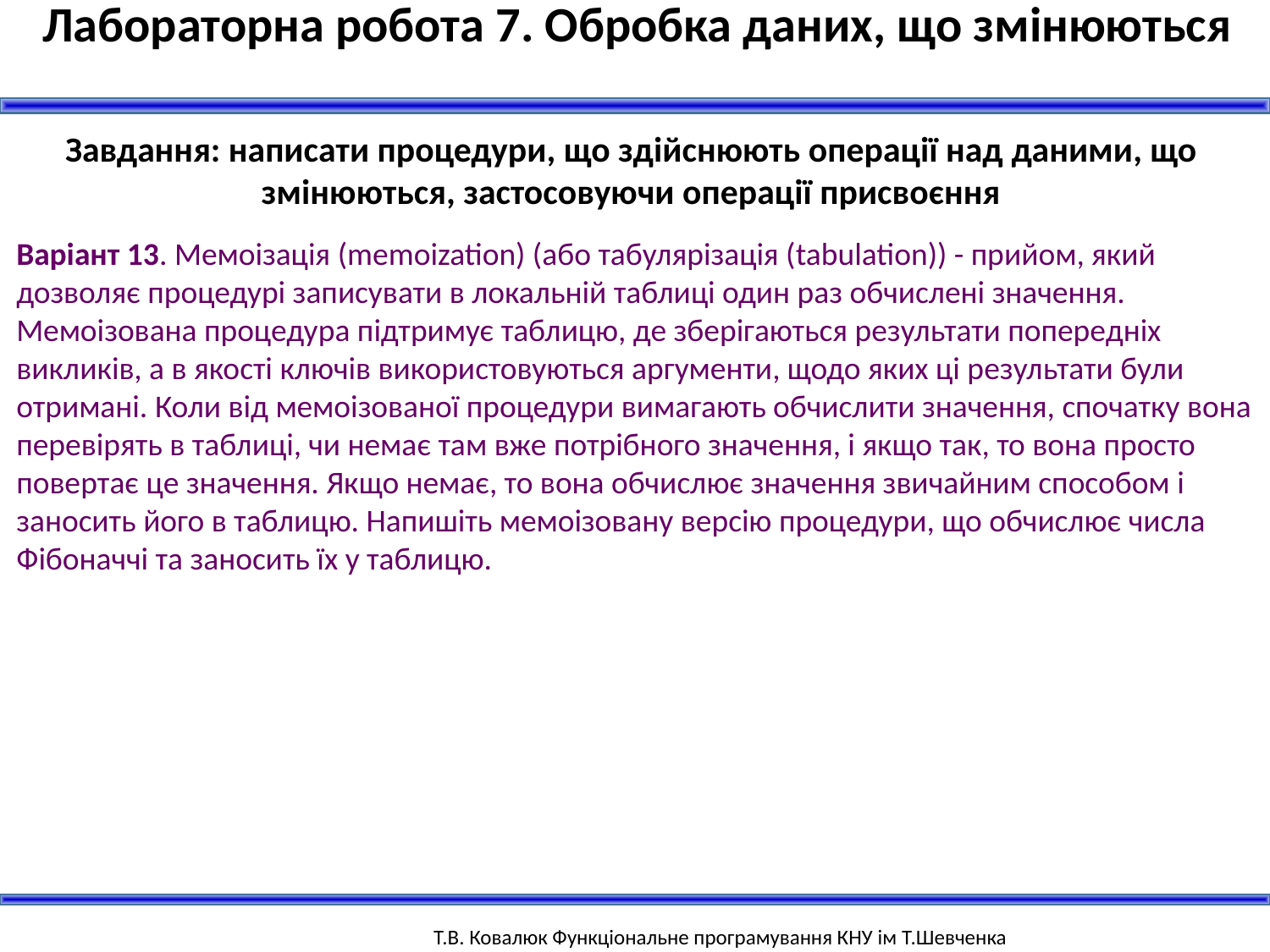

Лабораторна робота 7. Обробка даних, що змінюються
Завдання: написати процедури, що здійснюють операції над даними, що змінюються, застосовуючи операції присвоєння
Варіант 13. Мемоізація (memoization) (або табулярізація (tabulation)) - прийом, який дозволяє процедурі записувати в локальній таблиці один раз обчислені значення. Мемоізована процедура підтримує таблицю, де зберігаються результати попередніх викликів, а в якості ключів використовуються аргументи, щодо яких ці результати були отримані. Коли від мемоізованої процедури вимагають обчислити значення, спочатку вона перевірять в таблиці, чи немає там вже потрібного значення, і якщо так, то вона просто повертає це значення. Якщо немає, то вона обчислює значення звичайним способом і заносить його в таблицю. Напишіть мемоізовану версію процедури, що обчислює числа Фібоначчі та заносить їх у таблицю.